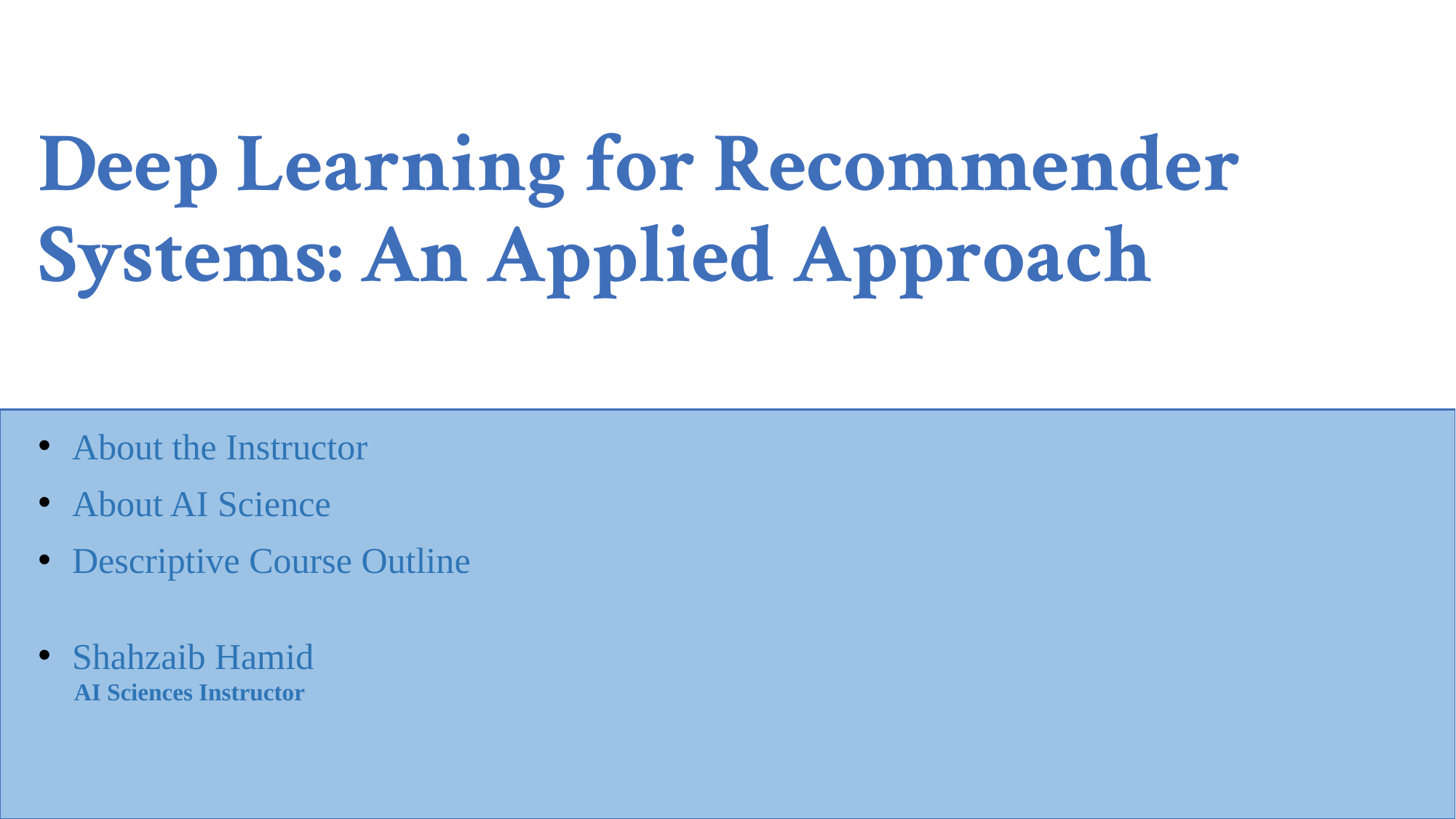

Deep Learning for Recommender Systems: An Applied Approach
About the Instructor
About AI Science
Descriptive Course Outline
Shahzaib Hamid
AI Sciences Instructor